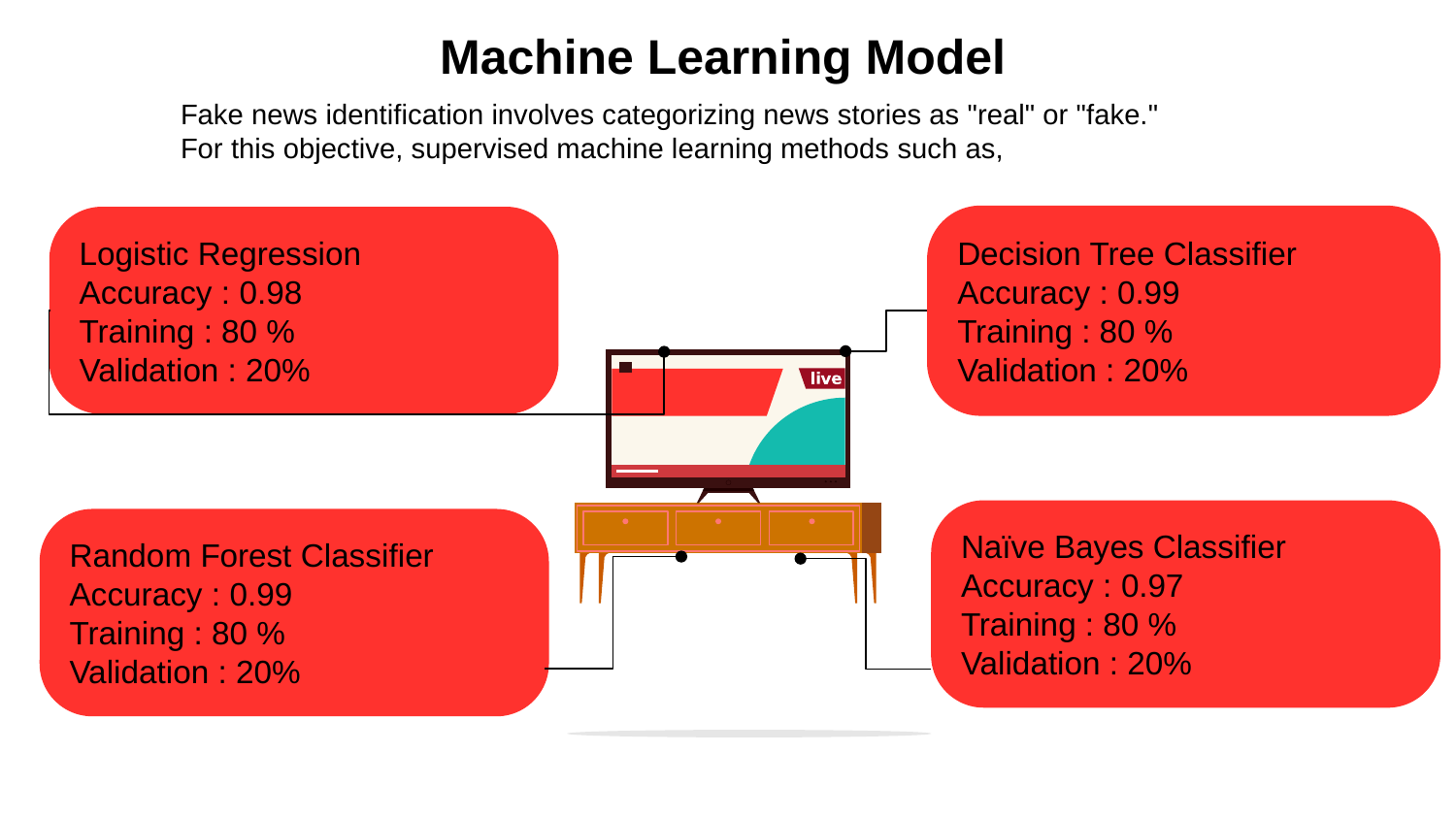

# Machine Learning Model
Fake news identification involves categorizing news stories as "real" or "fake."
For this objective, supervised machine learning methods such as,

Decision Tree Classifier
Accuracy : 0.99
Training : 80 %
Validation : 20%

Logistic Regression
Accuracy : 0.98
Training : 80 %
Validation : 20%

Naïve Bayes Classifier
Accuracy : 0.97
Training : 80 %
Validation : 20%
Random Forest Classifier
Accuracy : 0.99
Training : 80 %
Validation : 20%